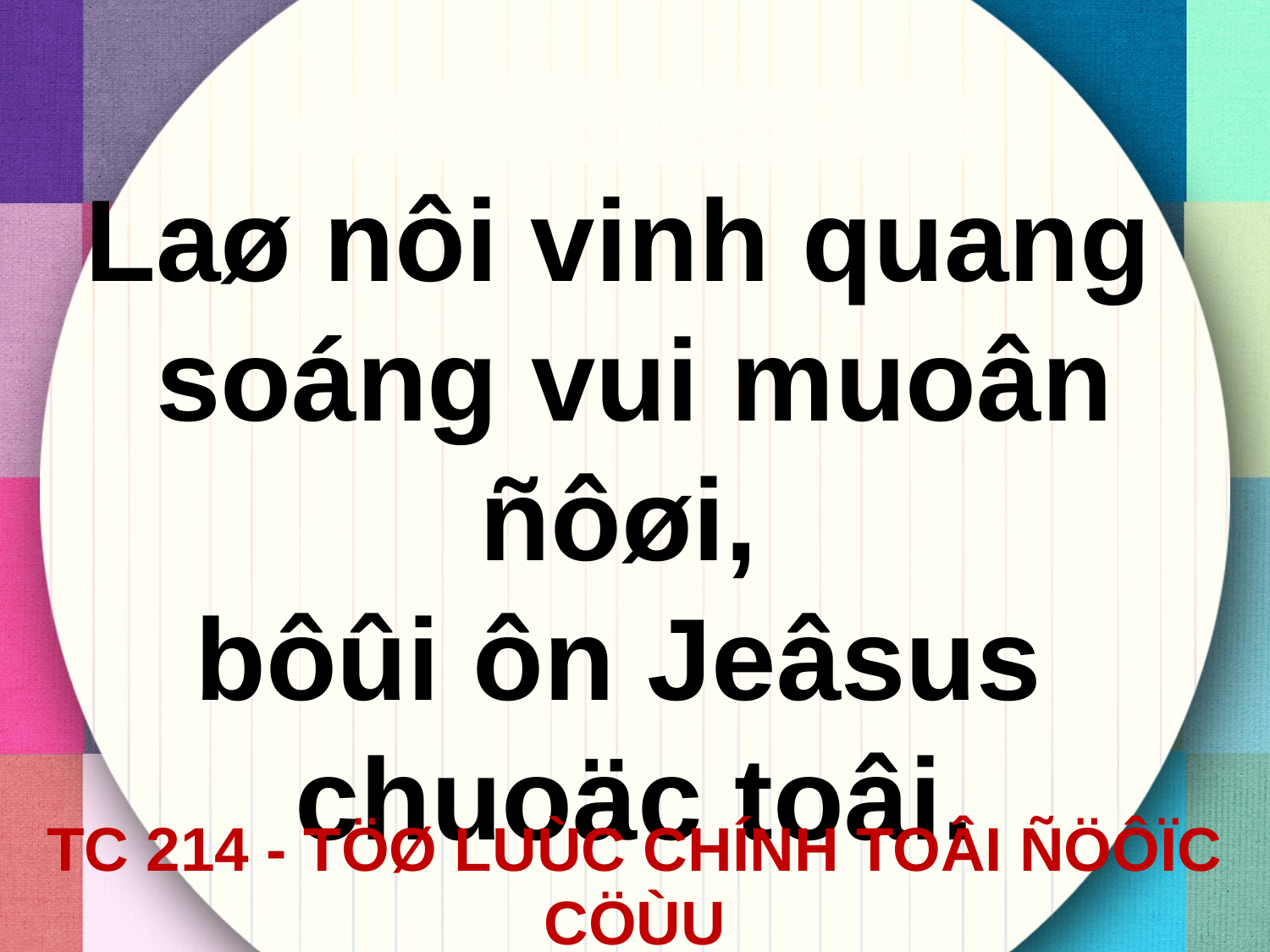

Laø nôi vinh quang
soáng vui muoân ñôøi,
bôûi ôn Jeâsus
chuoäc toâi.
TC 214 - TÖØ LUÙC CHÍNH TOÂI ÑÖÔÏC CÖÙU